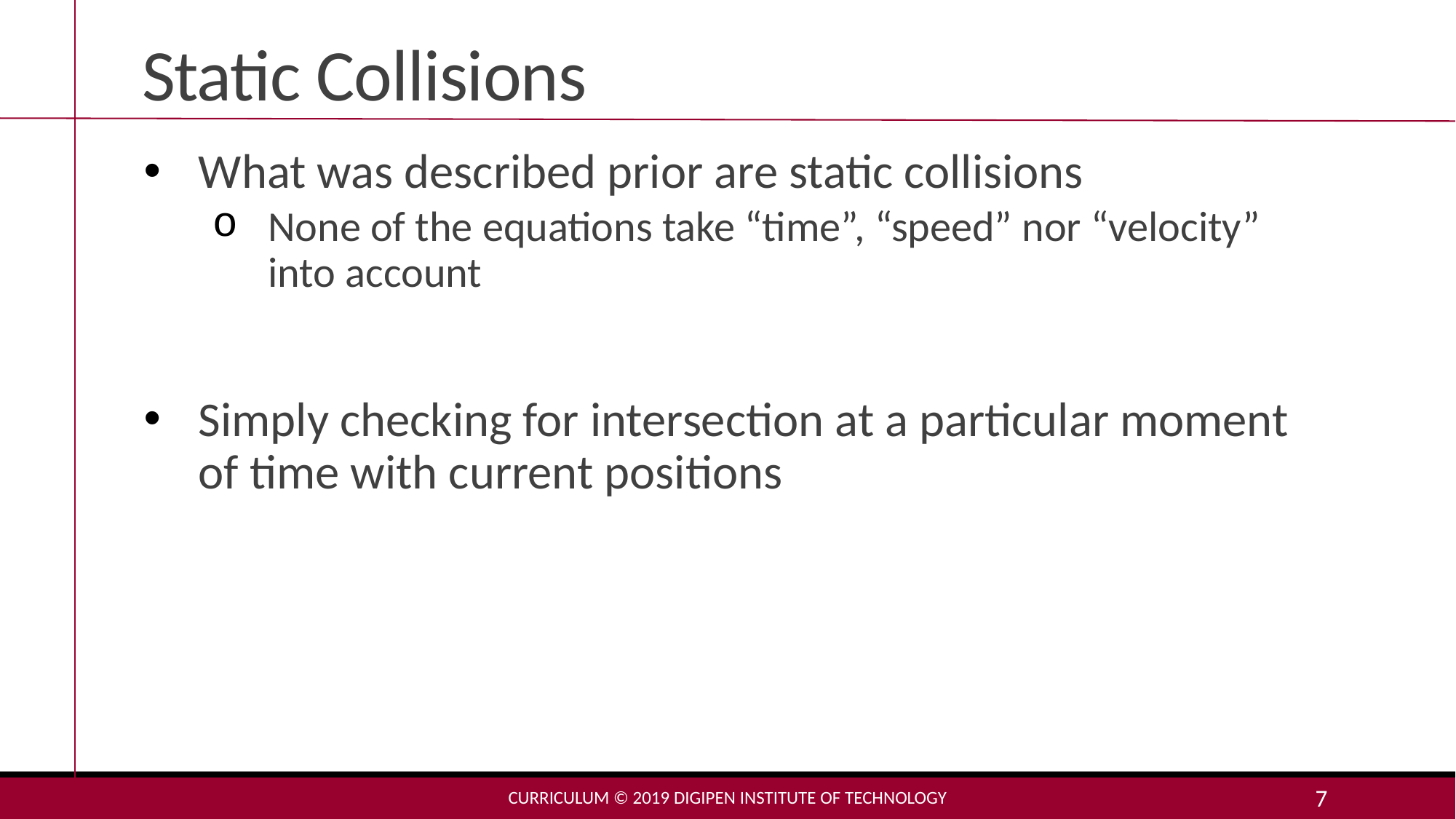

# Static Collisions
What was described prior are static collisions
None of the equations take “time”, “speed” nor “velocity” into account

Simply checking for intersection at a particular moment of time with current positions
Curriculum © 2019 DigiPen Institute of Technology
7